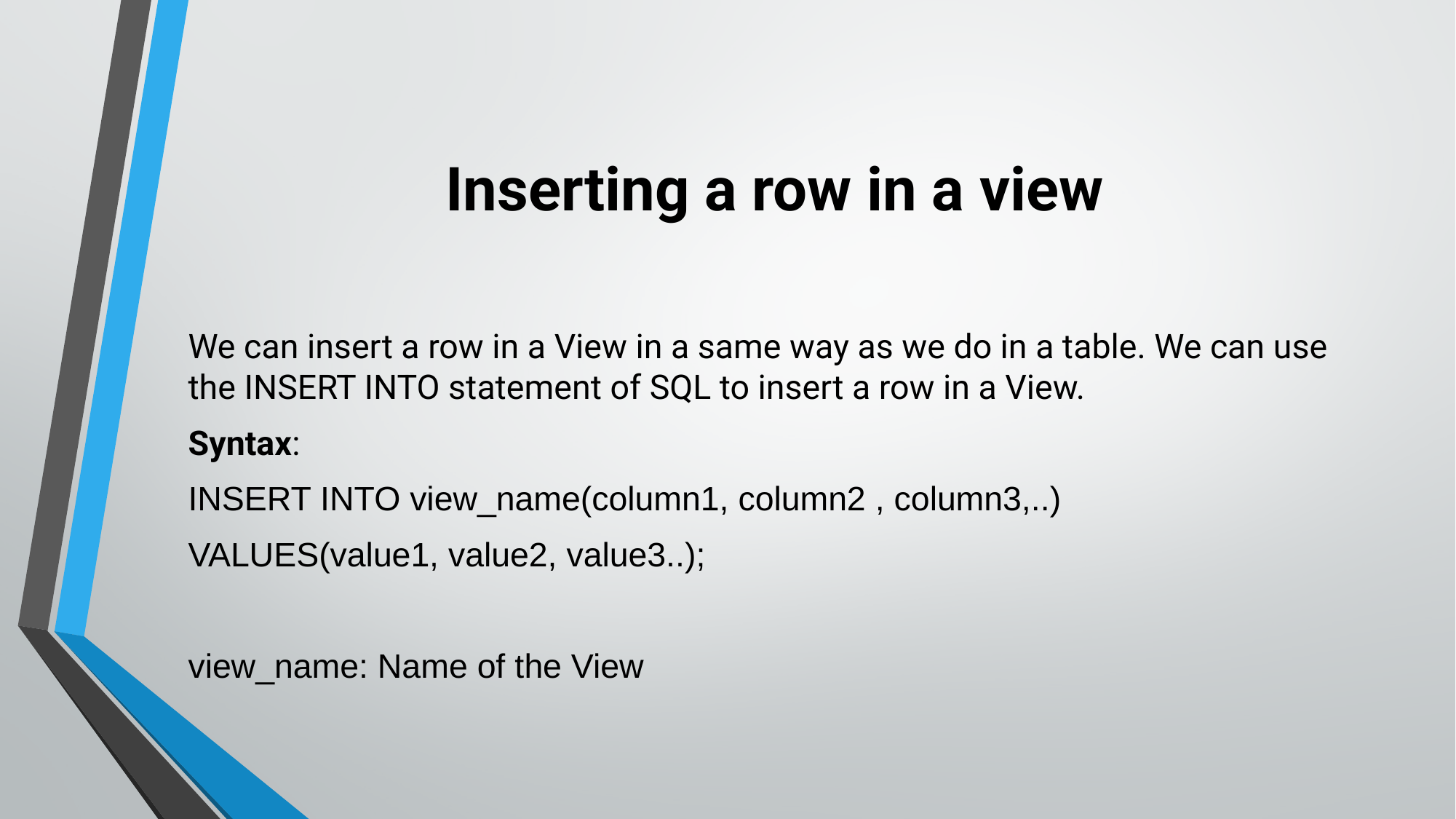

# Inserting a row in a view
We can insert a row in a View in a same way as we do in a table. We can use the INSERT INTO statement of SQL to insert a row in a View.
Syntax:
INSERT INTO view_name(column1, column2 , column3,..)
VALUES(value1, value2, value3..);

view_name: Name of the View